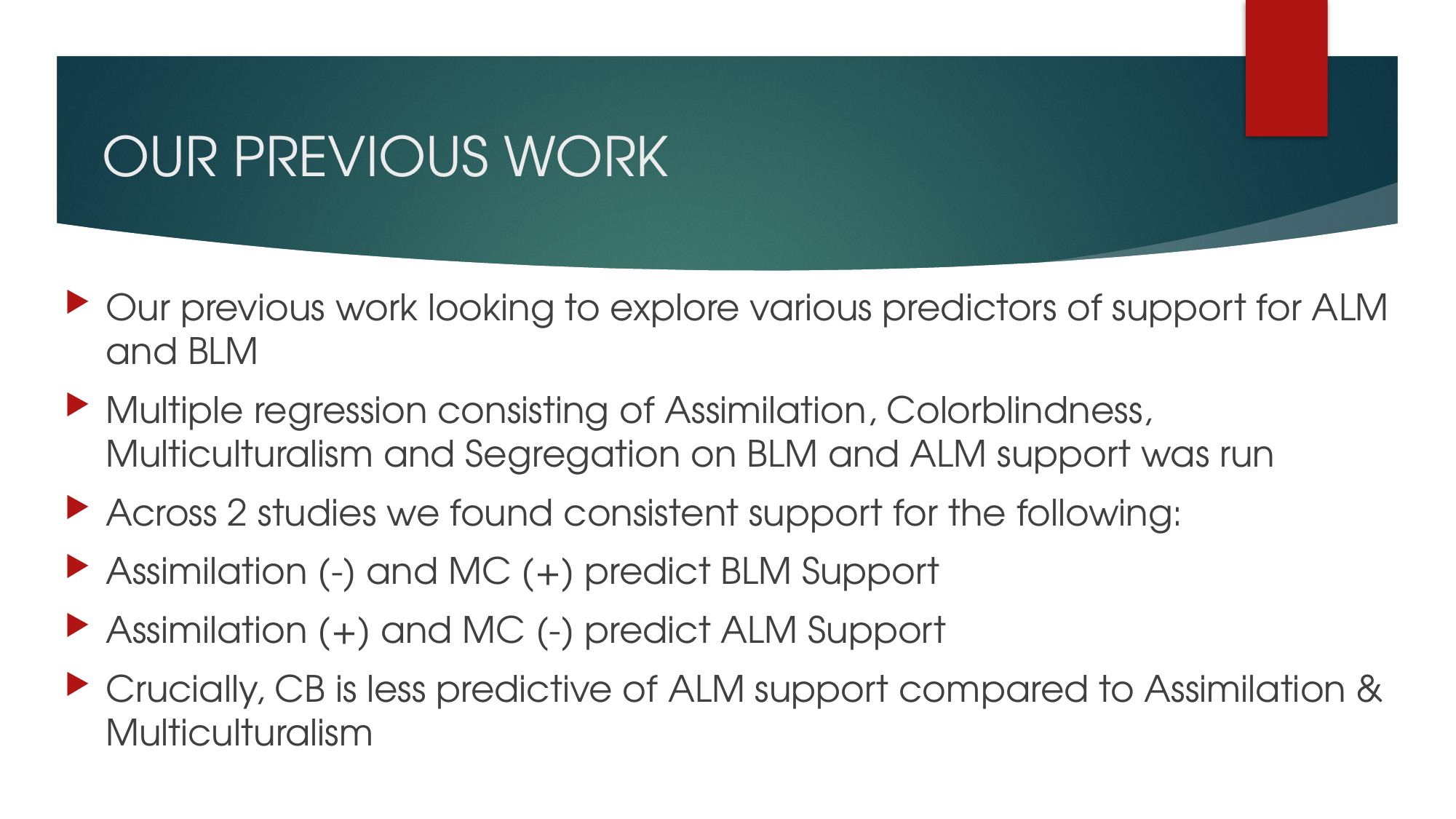

# OUR PREVIOUS WORK
Our previous work looking to explore various predictors of support for ALM and BLM
Multiple regression consisting of Assimilation, Colorblindness, Multiculturalism and Segregation on BLM and ALM support was run
Across 2 studies we found consistent support for the following:
Assimilation (-) and MC (+) predict BLM Support
Assimilation (+) and MC (-) predict ALM Support
Crucially, CB is less predictive of ALM support compared to Assimilation & Multiculturalism